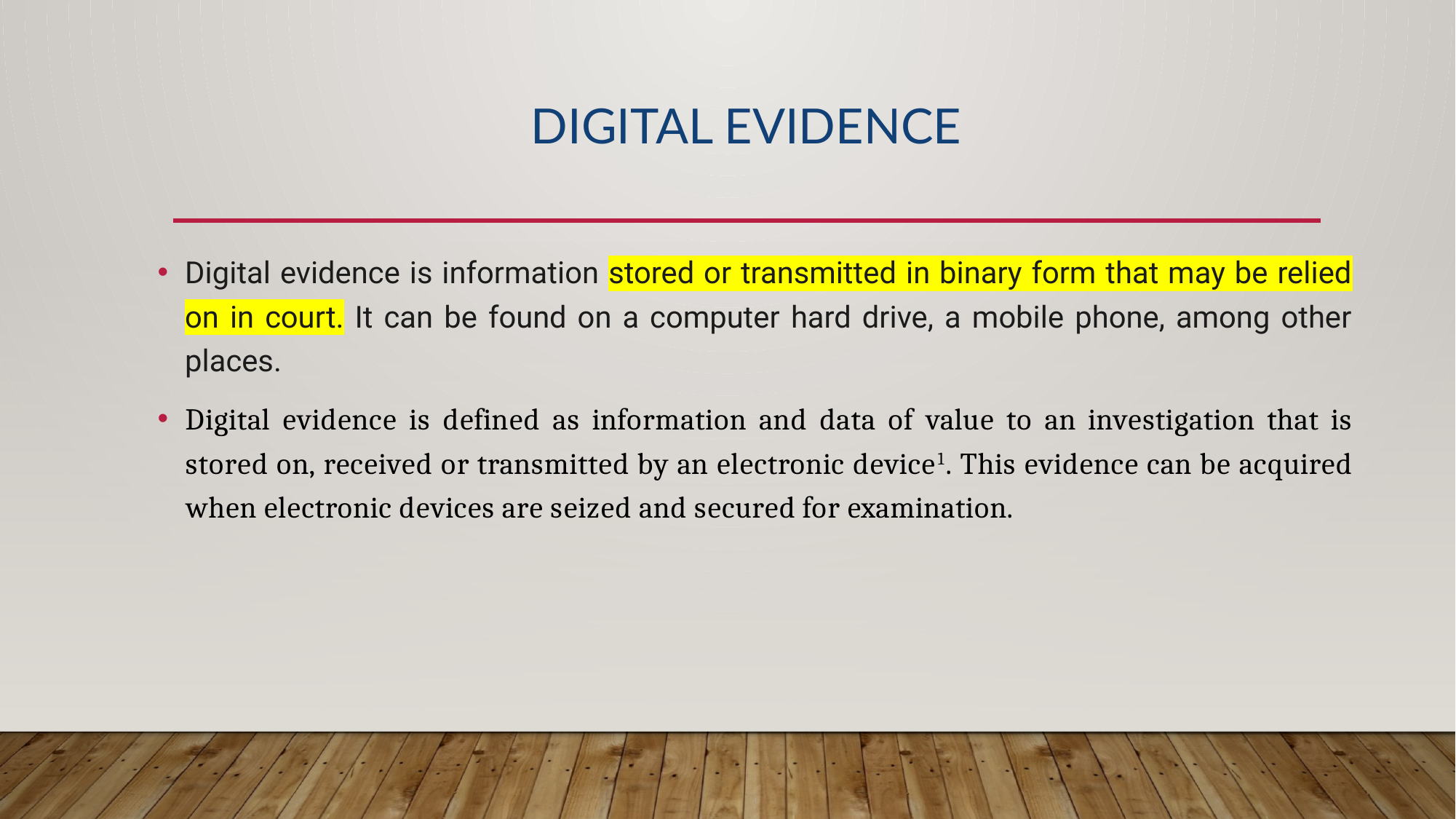

# DIGITAL EVIDENCE
Digital evidence is information stored or transmitted in binary form that may be relied on in court. It can be found on a computer hard drive, a mobile phone, among other places.
Digital evidence is defined as information and data of value to an investigation that is stored on, received or transmitted by an electronic device1. This evidence can be acquired when electronic devices are seized and secured for examination.